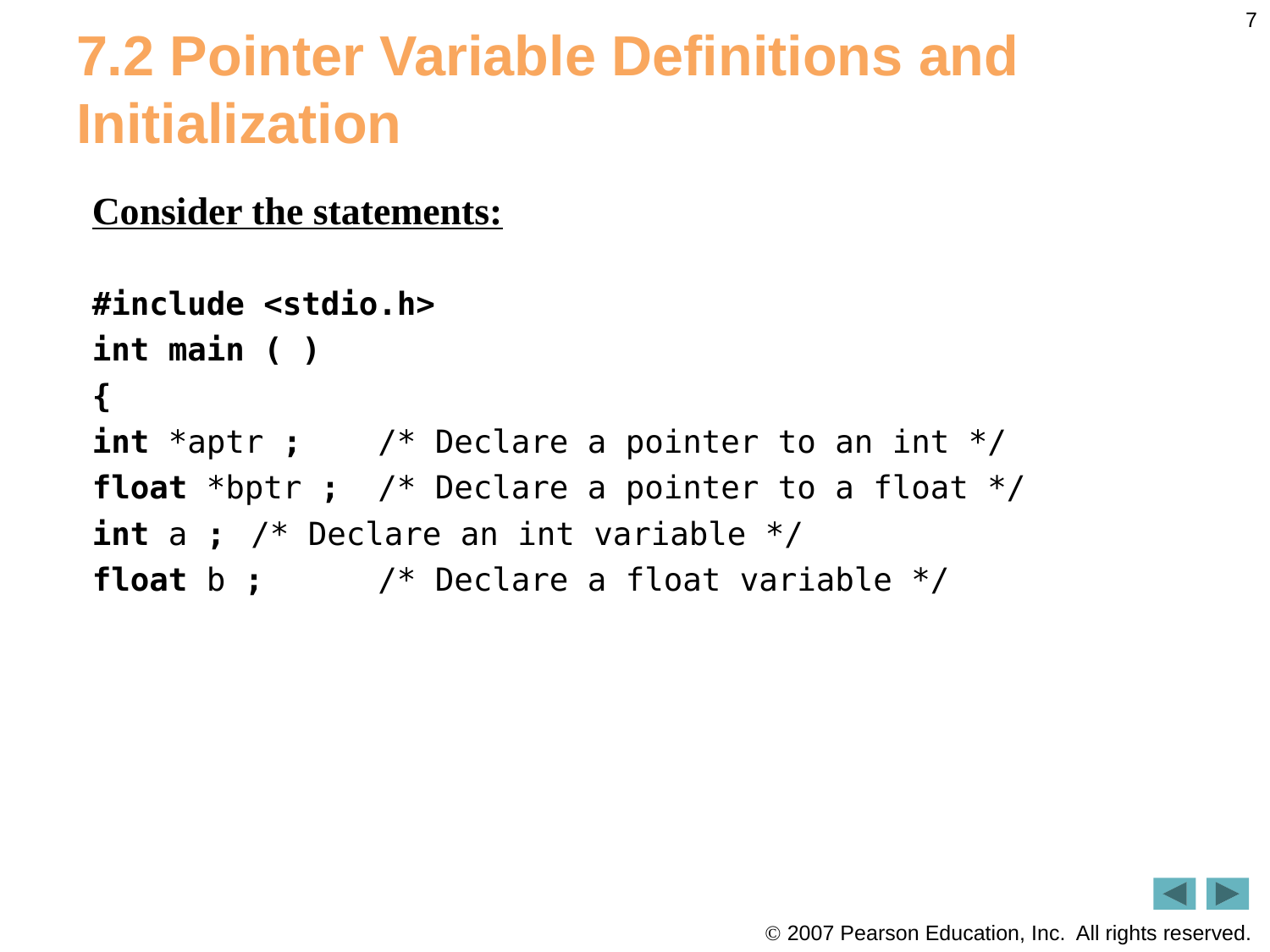

7
# 7.2 Pointer Variable Definitions and Initialization
Consider the statements:

#include <stdio.h>
int main ( )
{
int *aptr ;	/* Declare a pointer to an int */
float *bptr ;	/* Declare a pointer to a float */
int a ;	/* Declare an int variable */
float b ;	/* Declare a float variable */